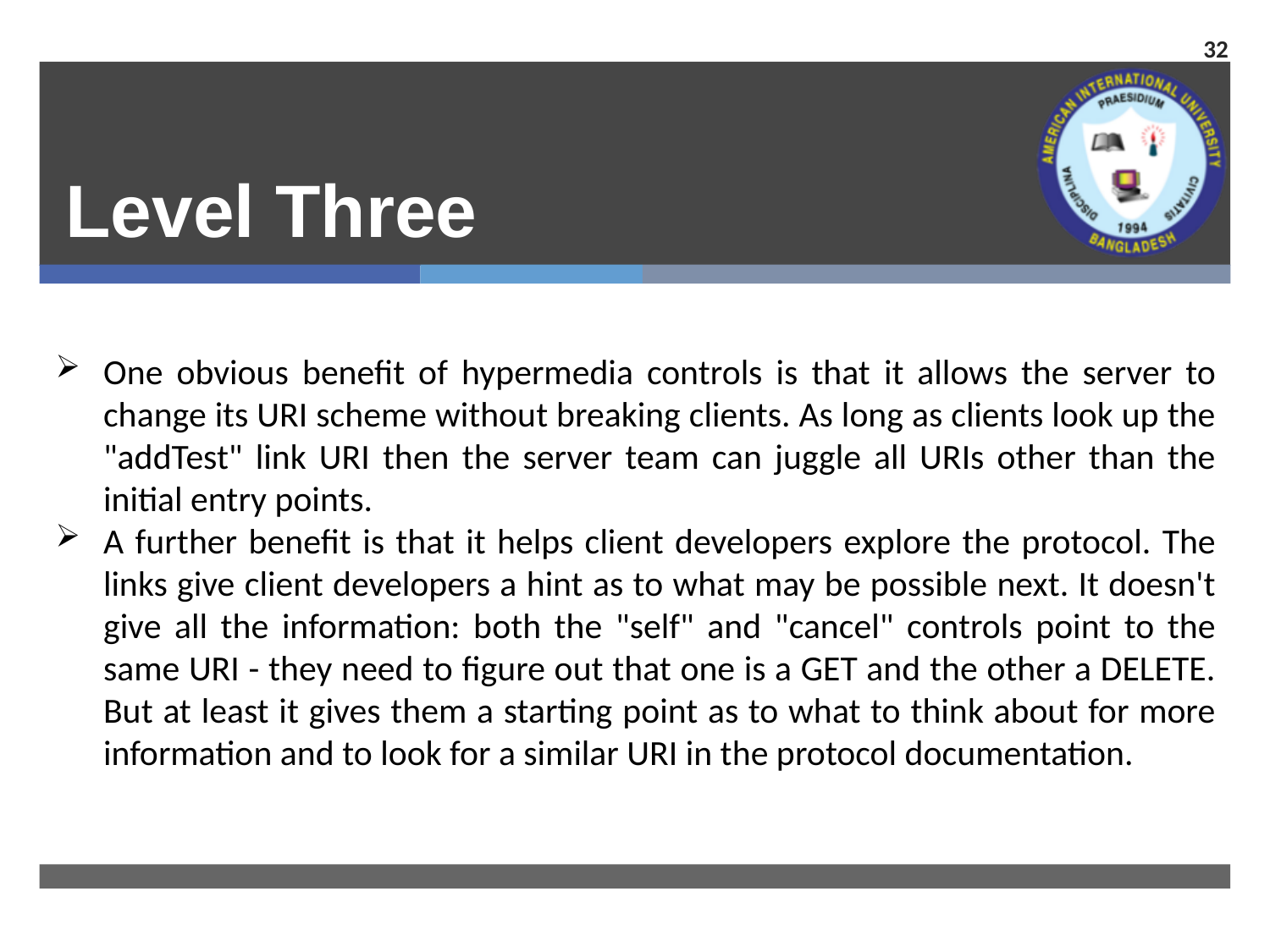

32
# Level Three
One obvious benefit of hypermedia controls is that it allows the server to change its URI scheme without breaking clients. As long as clients look up the "addTest" link URI then the server team can juggle all URIs other than the initial entry points.
A further benefit is that it helps client developers explore the protocol. The links give client developers a hint as to what may be possible next. It doesn't give all the information: both the "self" and "cancel" controls point to the same URI - they need to figure out that one is a GET and the other a DELETE. But at least it gives them a starting point as to what to think about for more information and to look for a similar URI in the protocol documentation.